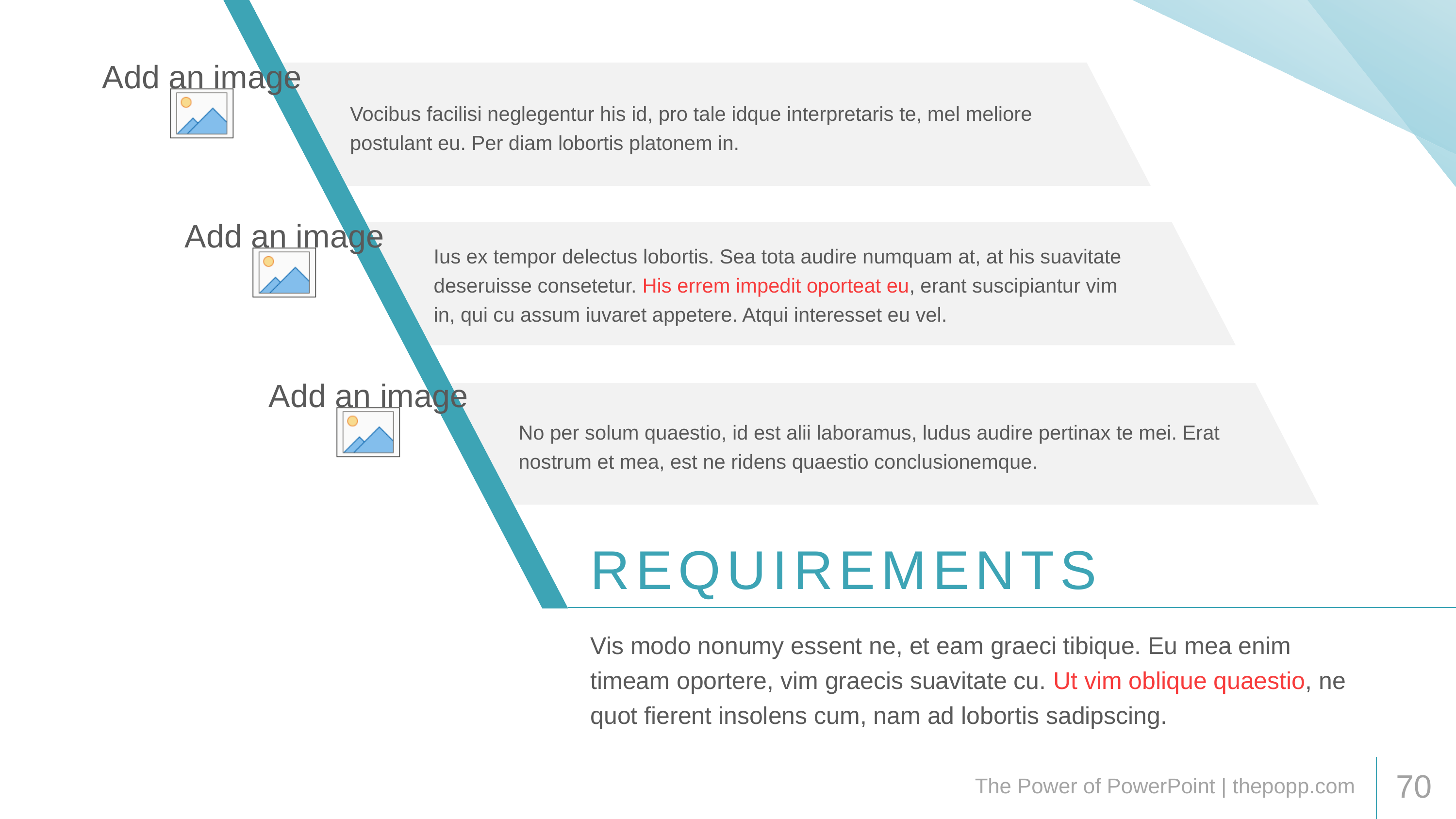

Vocibus facilisi neglegentur his id, pro tale idque interpretaris te, mel meliore postulant eu. Per diam lobortis platonem in.

Ius ex tempor delectus lobortis. Sea tota audire numquam at, at his suavitate deseruisse consetetur. His errem impedit oporteat eu, erant suscipiantur vim in, qui cu assum iuvaret appetere. Atqui interesset eu vel.

No per solum quaestio, id est alii laboramus, ludus audire pertinax te mei. Erat nostrum et mea, est ne ridens quaestio conclusionemque.
REQUIREMENTS
Vis modo nonumy essent ne, et eam graeci tibique. Eu mea enim timeam oportere, vim graecis suavitate cu. Ut vim oblique quaestio, ne quot fierent insolens cum, nam ad lobortis sadipscing.
The Power of PowerPoint | thepopp.com
70